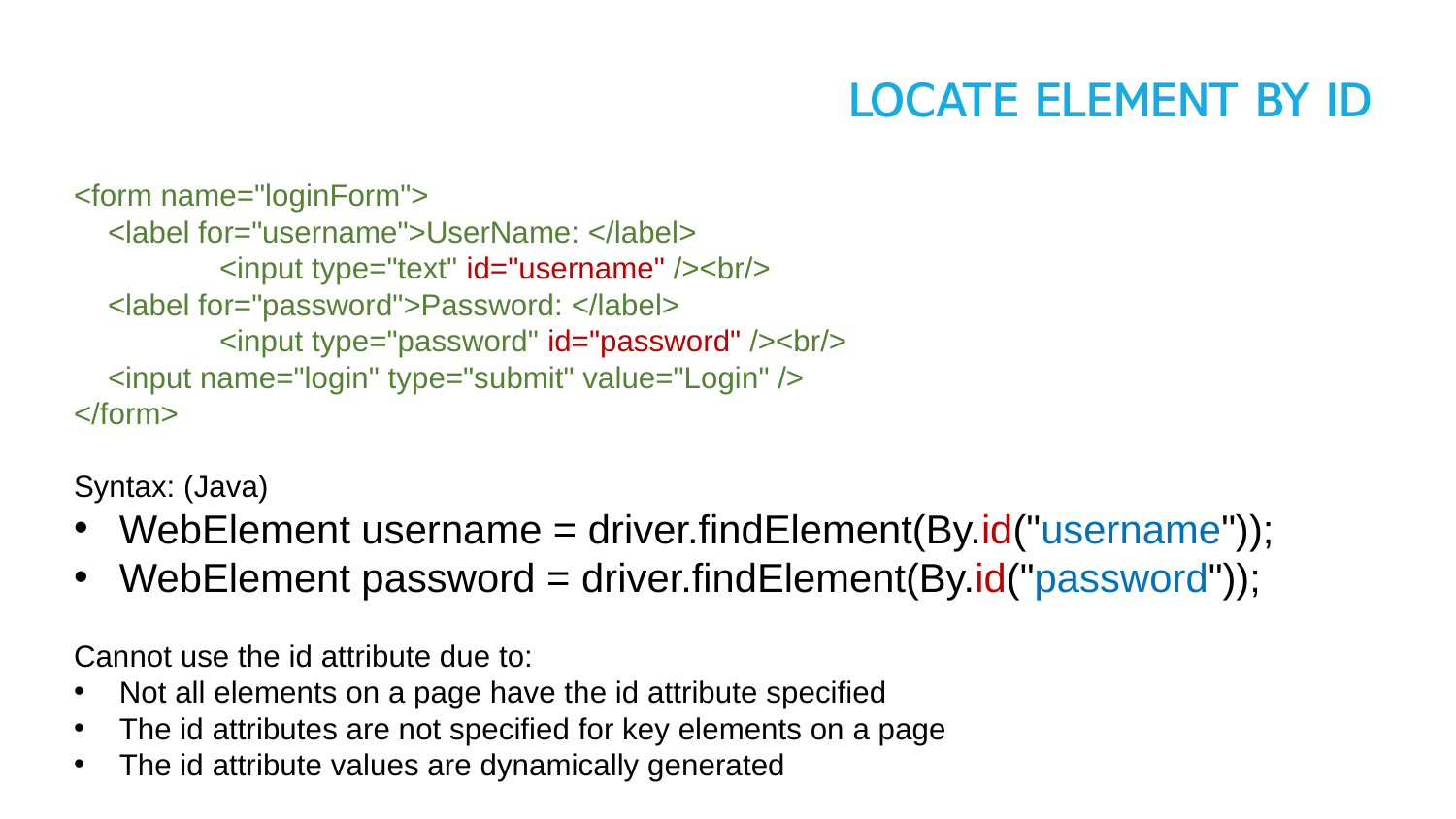

# LOCATE ELEMENT BY ID
<form name="loginForm">
    <label for="username">UserName: </label>
	<input type="text" id="username" /><br/>
    <label for="password">Password: </label>
	<input type="password" id="password" /><br/>
    <input name="login" type="submit" value="Login" />
</form>

Syntax: (Java)
WebElement username = driver.findElement(By.id("username"));
WebElement password = driver.findElement(By.id("password"));

Cannot use the id attribute due to:
Not all elements on a page have the id attribute specified
The id attributes are not specified for key elements on a page
The id attribute values are dynamically generated